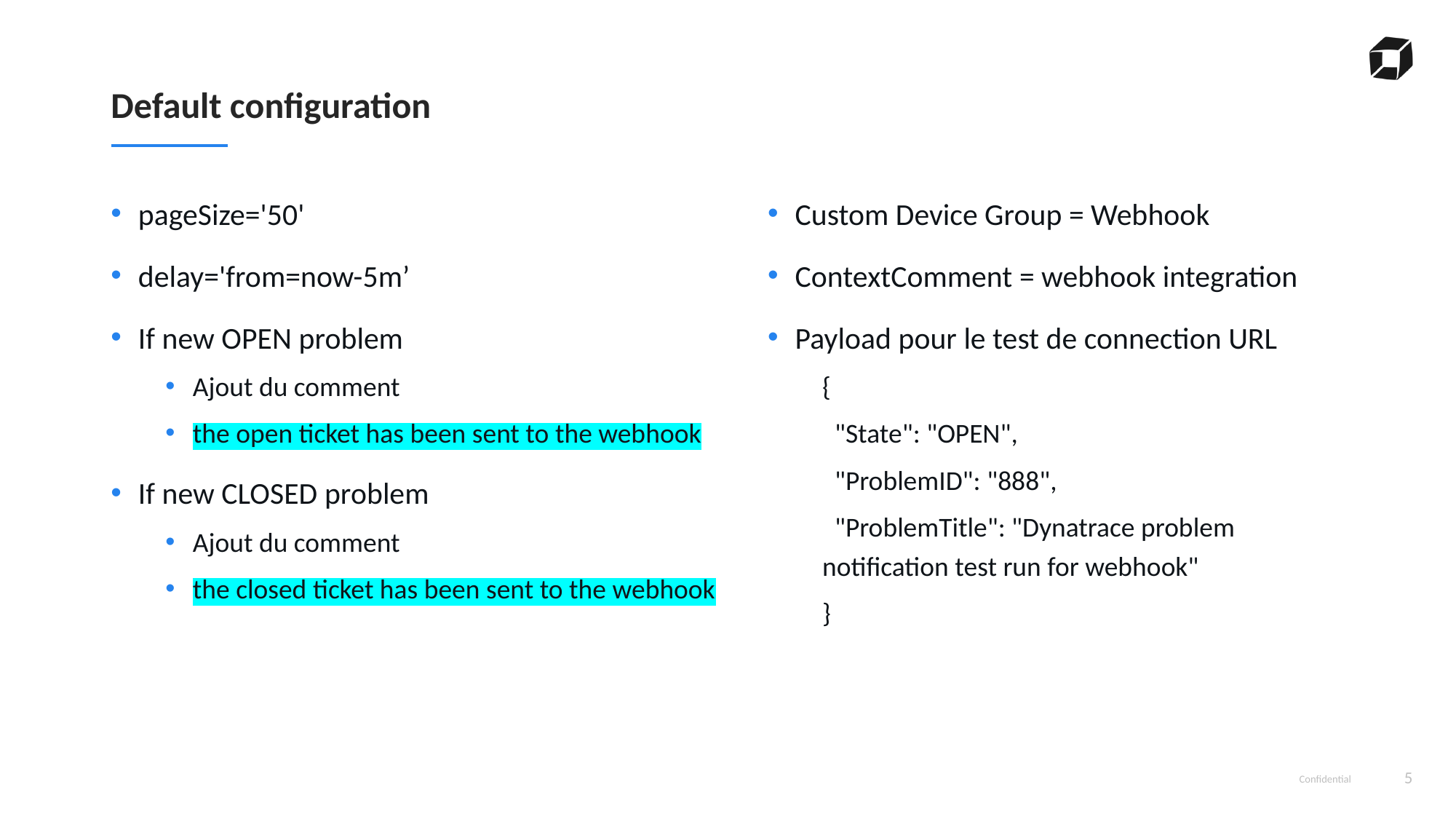

# Default configuration
pageSize='50'
delay='from=now-5m’
If new OPEN problem
Ajout du comment
the open ticket has been sent to the webhook
If new CLOSED problem
Ajout du comment
the closed ticket has been sent to the webhook

Custom Device Group = Webhook
ContextComment = webhook integration
Payload pour le test de connection URL
{
  "State": "OPEN",
  "ProblemID": "888",
  "ProblemTitle": "Dynatrace problem notification test run for webhook"
}